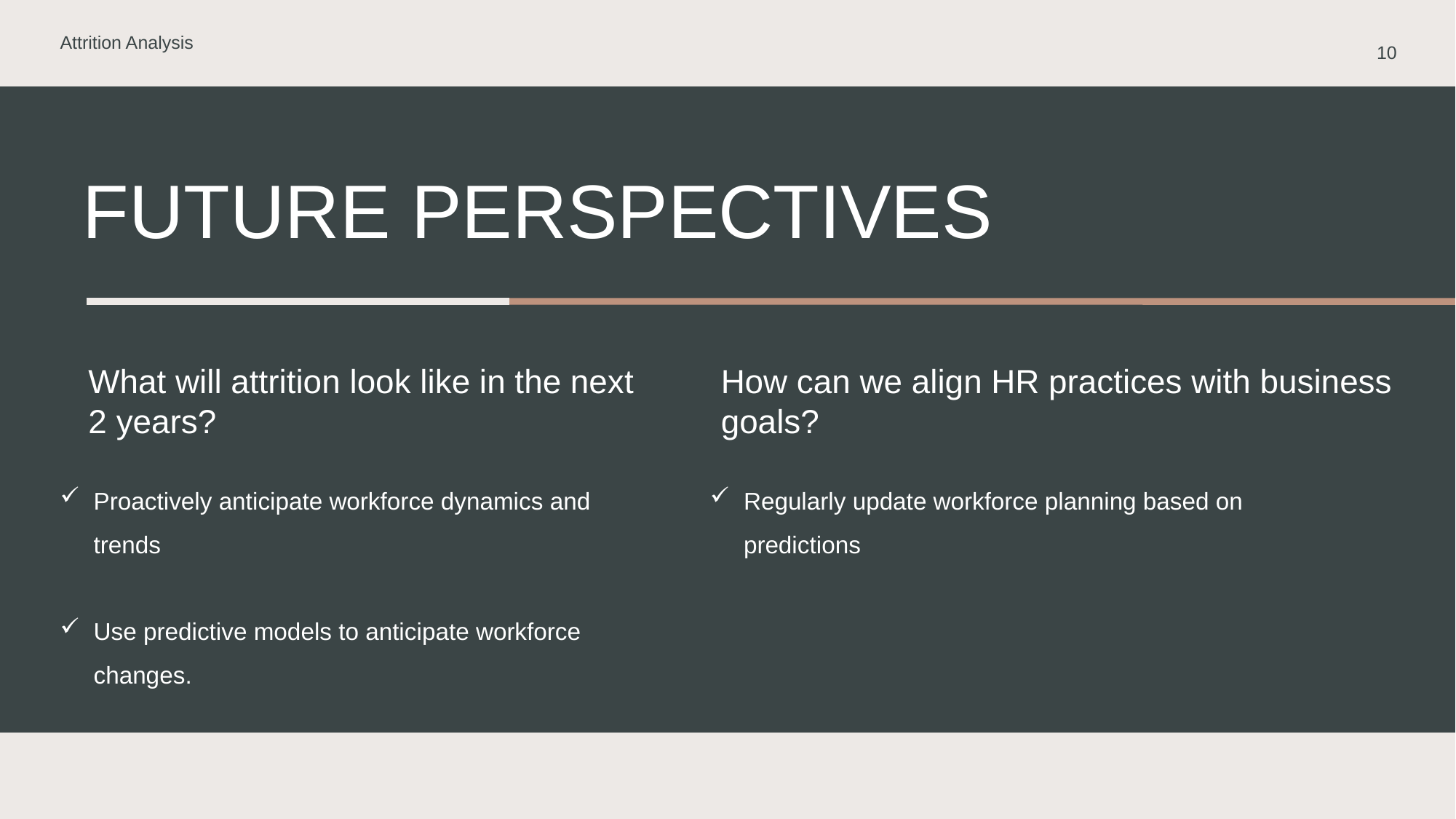

Attrition Analysis

10
# Future perspectives
What will attrition look like in the next 2 years?
How can we align HR practices with business goals?

Proactively anticipate workforce dynamics and trends

Use predictive models to anticipate workforce changes.

Regularly update workforce planning based on predictions